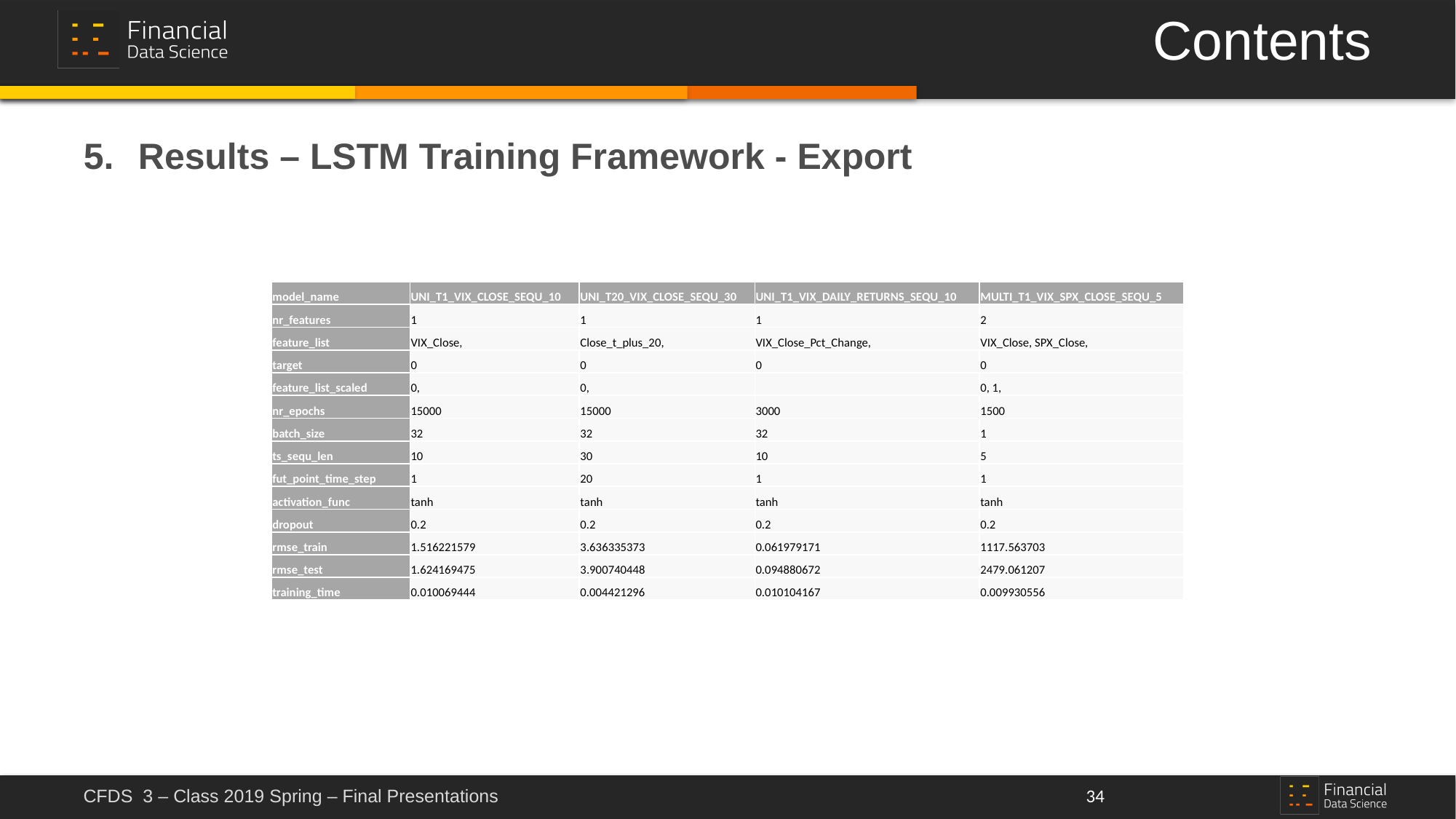

# Contents
Results – LSTM Training Framework - Export

| model\_name | UNI\_T1\_VIX\_CLOSE\_SEQU\_10 | UNI\_T20\_VIX\_CLOSE\_SEQU\_30 | UNI\_T1\_VIX\_DAILY\_RETURNS\_SEQU\_10 | MULTI\_T1\_VIX\_SPX\_CLOSE\_SEQU\_5 |
| --- | --- | --- | --- | --- |
| nr\_features | 1 | 1 | 1 | 2 |
| feature\_list | VIX\_Close, | Close\_t\_plus\_20, | VIX\_Close\_Pct\_Change, | VIX\_Close, SPX\_Close, |
| target | 0 | 0 | 0 | 0 |
| feature\_list\_scaled | 0, | 0, |  | 0, 1, |
| nr\_epochs | 15000 | 15000 | 3000 | 1500 |
| batch\_size | 32 | 32 | 32 | 1 |
| ts\_sequ\_len | 10 | 30 | 10 | 5 |
| fut\_point\_time\_step | 1 | 20 | 1 | 1 |
| activation\_func | tanh | tanh | tanh | tanh |
| dropout | 0.2 | 0.2 | 0.2 | 0.2 |
| rmse\_train | 1.516221579 | 3.636335373 | 0.061979171 | 1117.563703 |
| rmse\_test | 1.624169475 | 3.900740448 | 0.094880672 | 2479.061207 |
| training\_time | 0.010069444 | 0.004421296 | 0.010104167 | 0.009930556 |
34